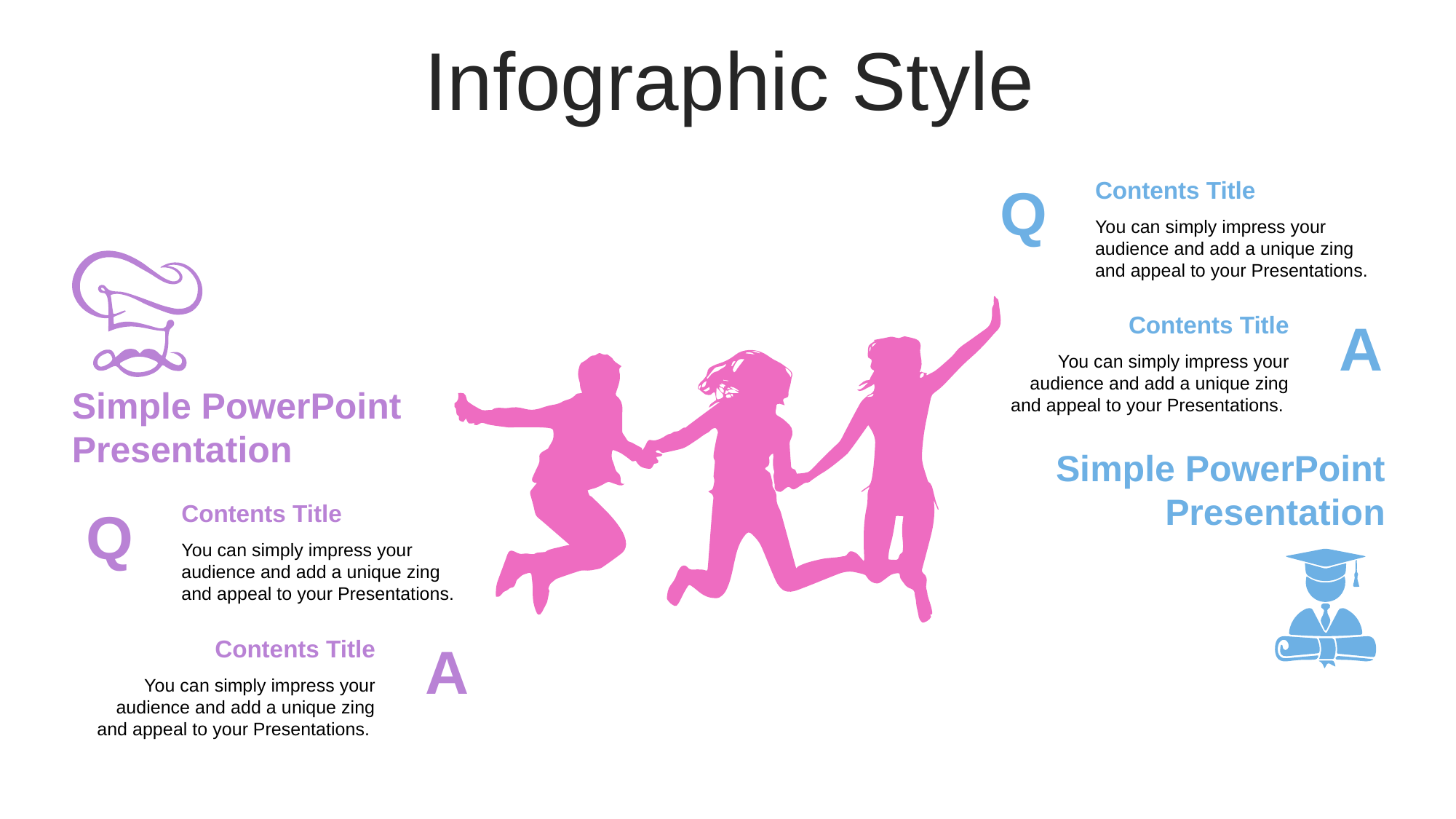

Infographic Style
Q
Contents Title
You can simply impress your audience and add a unique zing and appeal to your Presentations.

A
Contents Title
You can simply impress your audience and add a unique zing and appeal to your Presentations.
Simple PowerPoint Presentation
Simple PowerPoint Presentation
Q
Contents Title
You can simply impress your audience and add a unique zing and appeal to your Presentations.

A
Contents Title
You can simply impress your audience and add a unique zing and appeal to your Presentations.